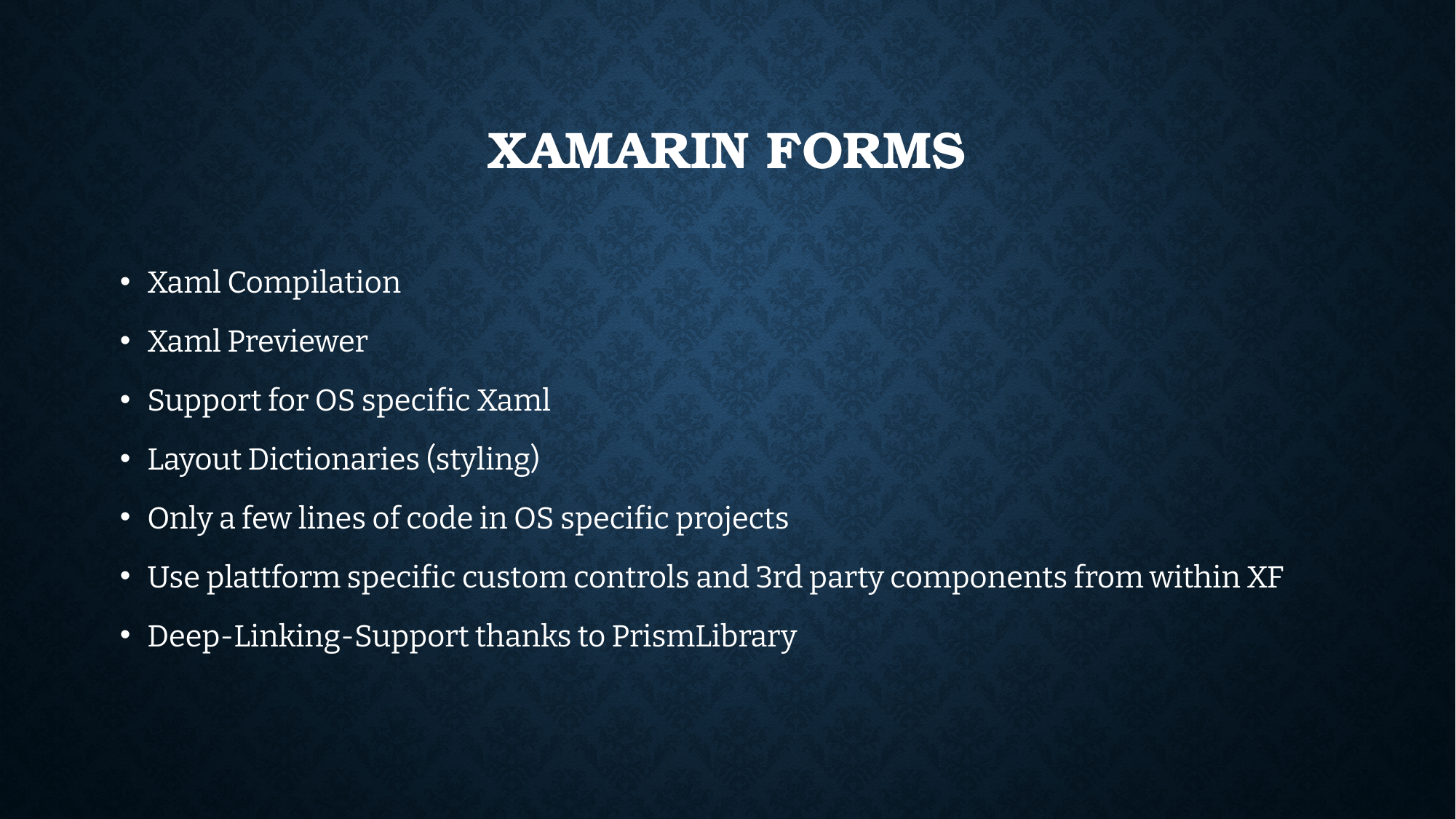

# Xamarin Forms
Xaml Compilation
Xaml Previewer
Support for OS specific Xaml
Layout Dictionaries (styling)
Only a few lines of code in OS specific projects
Use plattform specific custom controls and 3rd party components from within XF
Deep-Linking-Support thanks to PrismLibrary